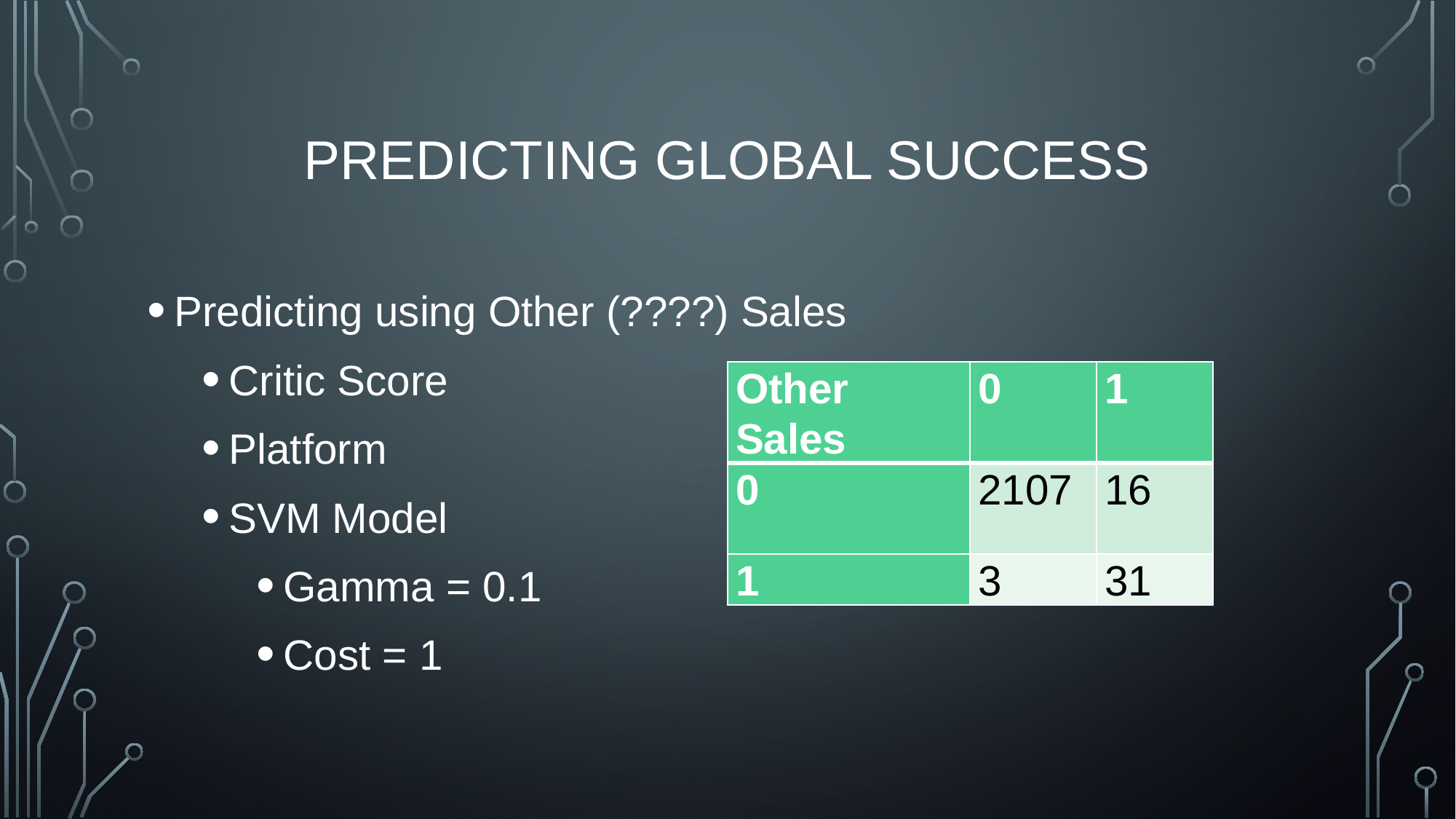

# Predicting Global Success
Predicting using Other (????) Sales
Critic Score
Platform
SVM Model
Gamma = 0.1
Cost = 1

| Other Sales | 0 | 1 |
| --- | --- | --- |
| 0 | 2107 | 16 |
| 1 | 3 | 31 |